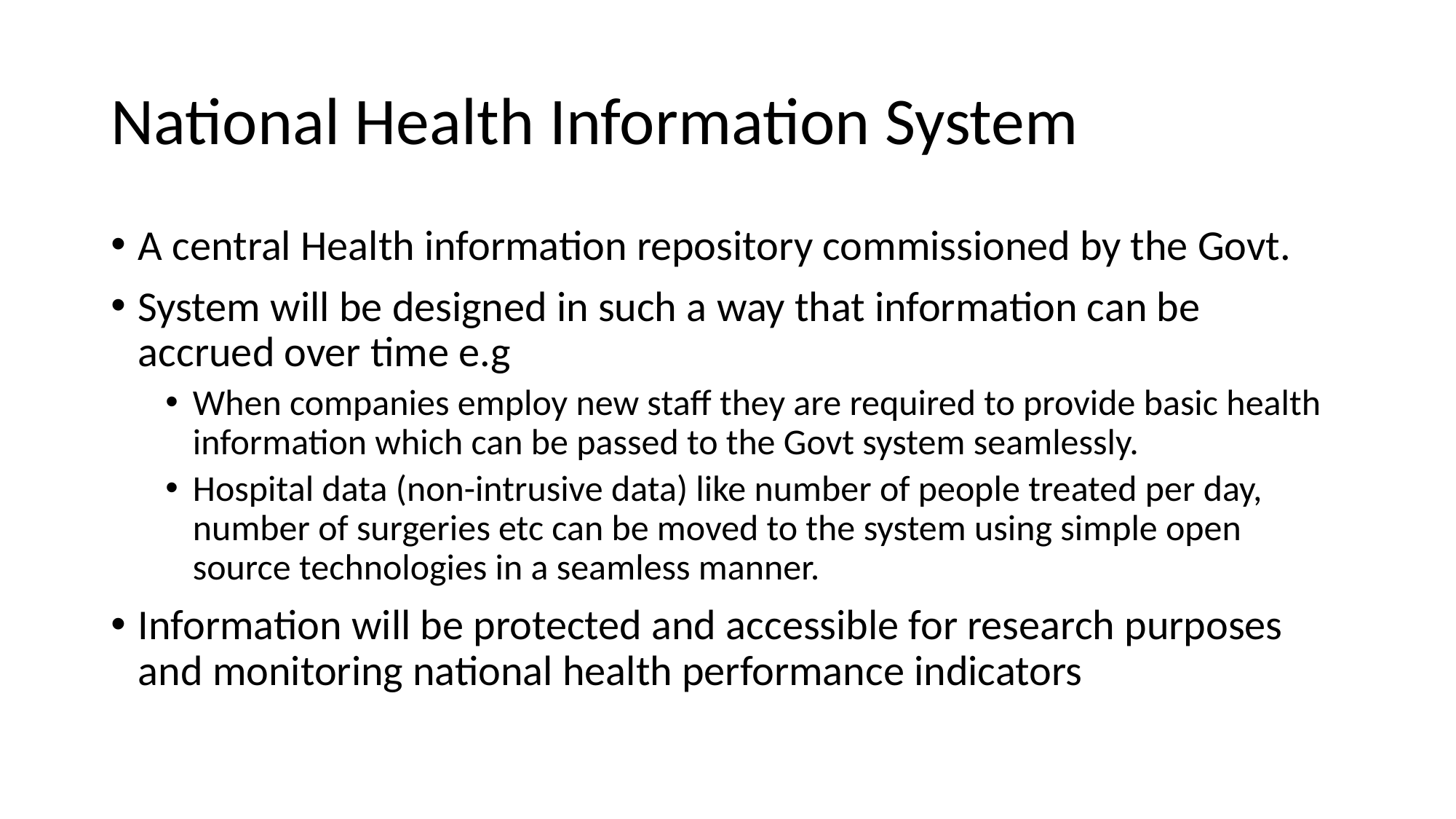

# National Health Information System
A central Health information repository commissioned by the Govt.
System will be designed in such a way that information can be accrued over time e.g
When companies employ new staff they are required to provide basic health information which can be passed to the Govt system seamlessly.
Hospital data (non-intrusive data) like number of people treated per day, number of surgeries etc can be moved to the system using simple open source technologies in a seamless manner.
Information will be protected and accessible for research purposes and monitoring national health performance indicators